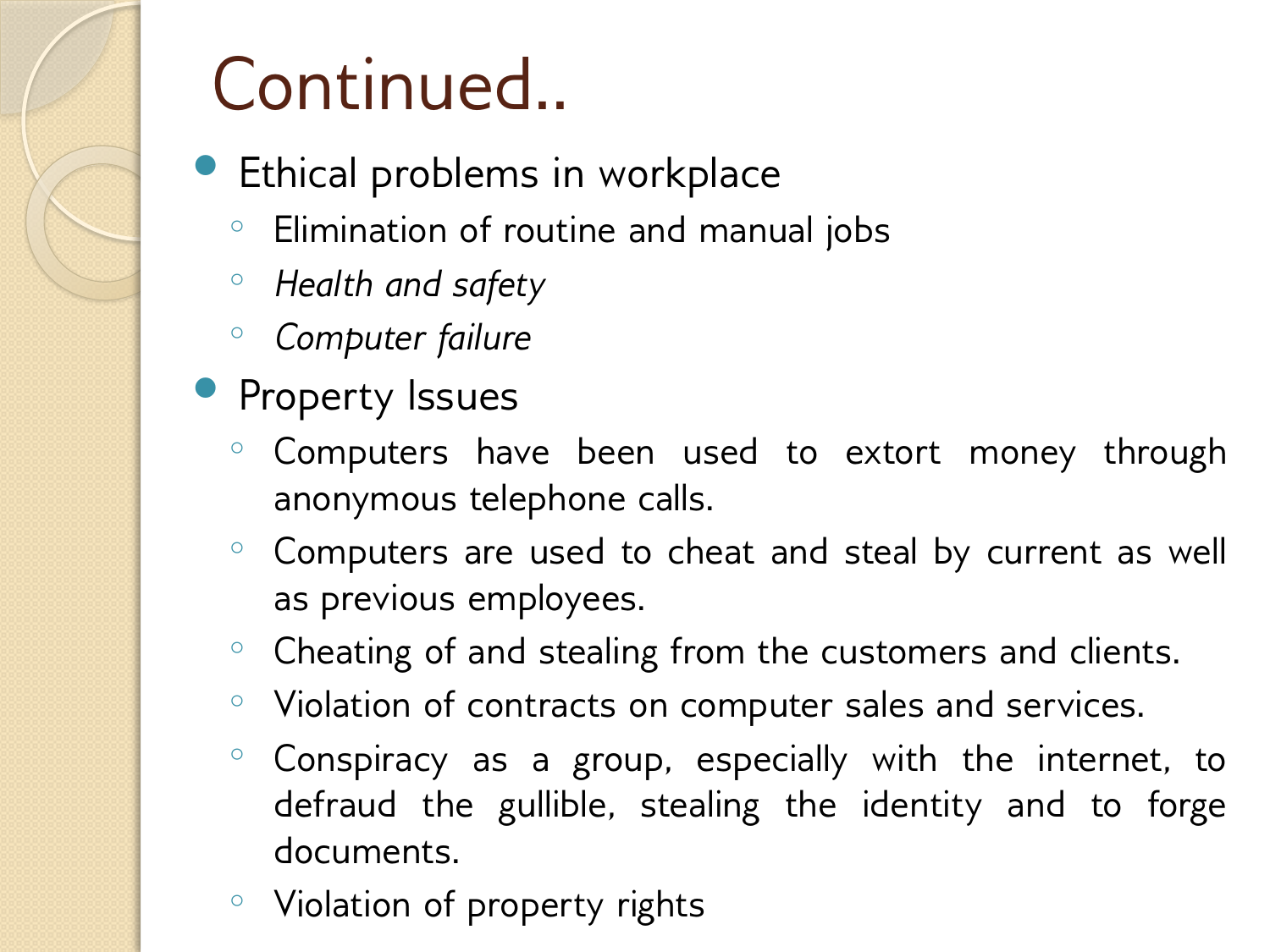

# Continued..
Ethical problems in workplace
Elimination of routine and manual jobs
Health and safety
Computer failure
Property Issues
Computers have been used to extort money through anonymous telephone calls.
Computers are used to cheat and steal by current as well as previous employees.
Cheating of and stealing from the customers and clients.
Violation of contracts on computer sales and services.
Conspiracy as a group, especially with the internet, to defraud the gullible, stealing the identity and to forge documents.
Violation of property rights